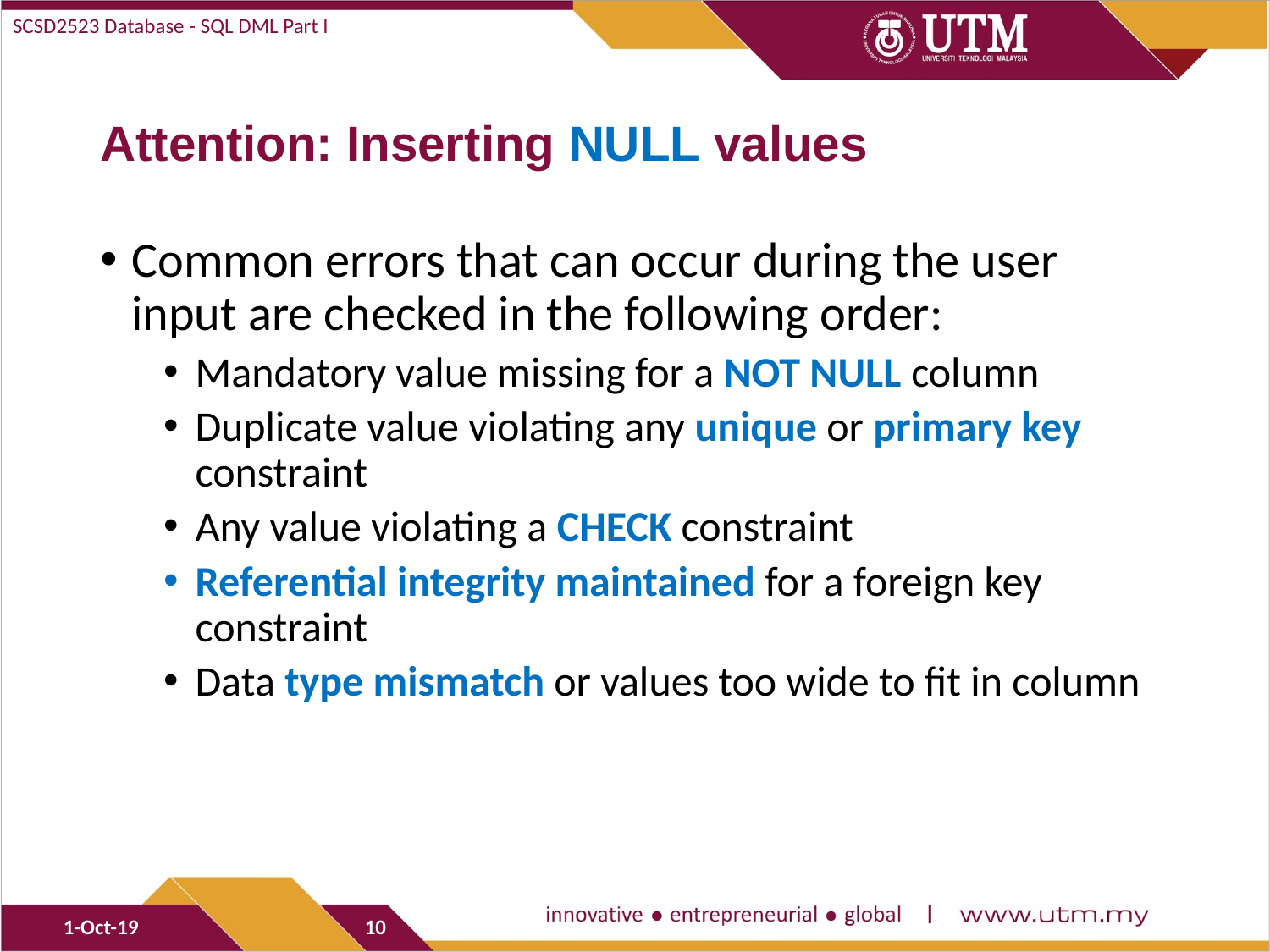

SCSD2523 Database - SQL DML Part I
# Attention: Inserting NULL values
Common errors that can occur during the user input are checked in the following order:
Mandatory value missing for a NOT NULL column
Duplicate value violating any unique or primary key constraint
Any value violating a CHECK constraint
Referential integrity maintained for a foreign key constraint
Data type mismatch or values too wide to fit in column

1-Oct-19
10